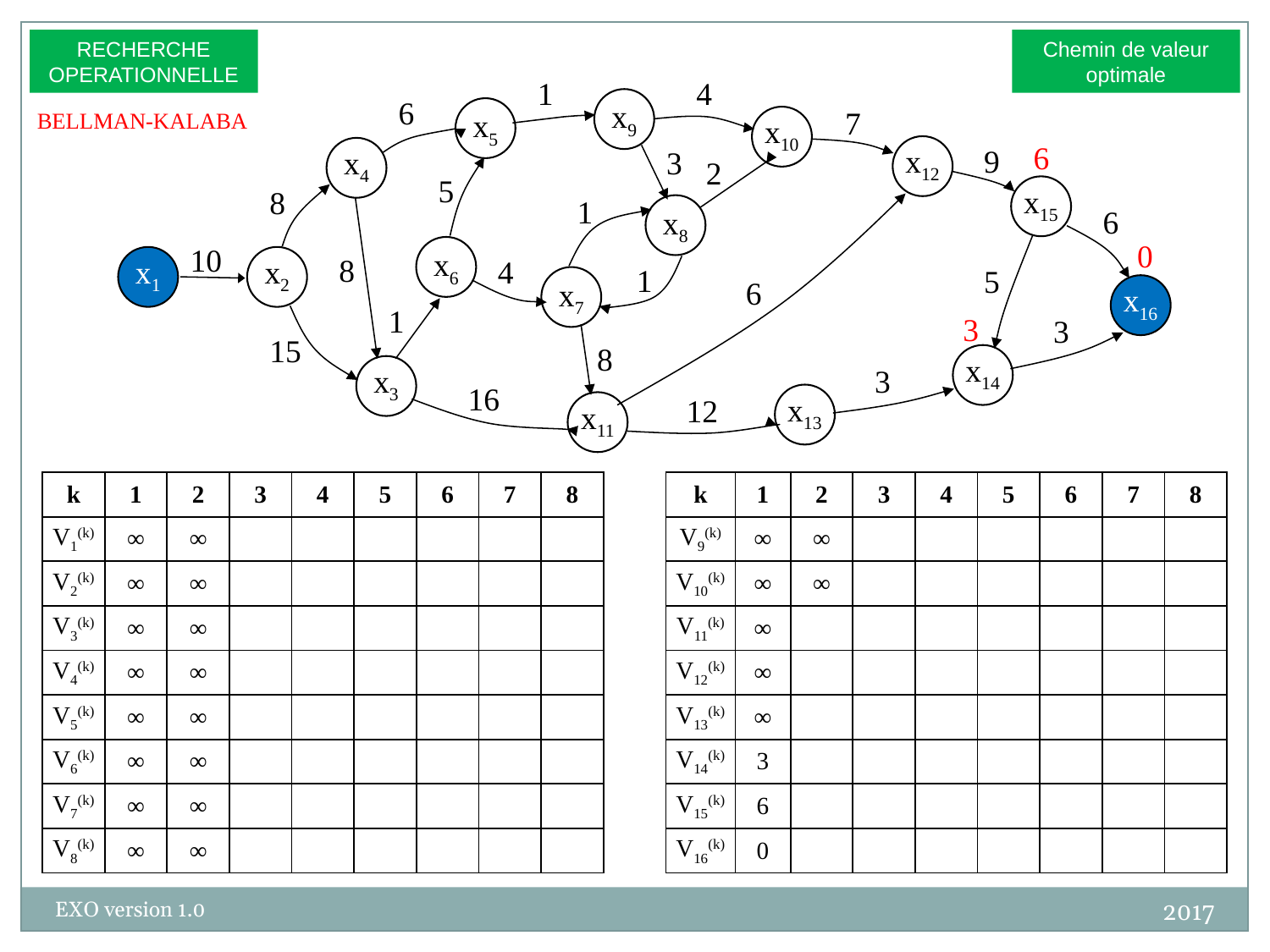

RECHERCHE
OPERATIONNELLE
Chemin de valeur
optimale
1
4
6
x9
7
x5
BELLMAN-KALABA
x10

6
9
x12
3
x4

2

5

8
x15

1

x8
6

0
10

x6
8
4
x1
x2
1
5

6
x7
x16

1

3
3

15

8
x14
3
x3
16
12
x13

x11

| k | 1 | 2 | 3 | 4 | 5 | 6 | 7 | 8 |  | k | 1 | 2 | 3 | 4 | 5 | 6 | 7 | 8 |
| --- | --- | --- | --- | --- | --- | --- | --- | --- | --- | --- | --- | --- | --- | --- | --- | --- | --- | --- |
| V1(k) | ∞ | ∞ |  |  |  |  |  |  |  | V9(k) | ∞ | ∞ |  |  |  |  |  |  |
| V2(k) | ∞ | ∞ |  |  |  |  |  |  |  | V10(k) | ∞ | ∞ |  |  |  |  |  |  |
| V3(k) | ∞ | ∞ |  |  |  |  |  |  |  | V11(k) | ∞ |  |  |  |  |  |  |  |
| V4(k) | ∞ | ∞ |  |  |  |  |  |  |  | V12(k) | ∞ |  |  |  |  |  |  |  |
| V5(k) | ∞ | ∞ |  |  |  |  |  |  |  | V13(k) | ∞ |  |  |  |  |  |  |  |
| V6(k) | ∞ | ∞ |  |  |  |  |  |  |  | V14(k) | 3 |  |  |  |  |  |  |  |
| V7(k) | ∞ | ∞ |  |  |  |  |  |  |  | V15(k) | 6 |  |  |  |  |  |  |  |
| V8(k) | ∞ | ∞ |  |  |  |  |  |  |  | V16(k) | 0 |  |  |  |  |  |  |  |
2017
EXO version 1.0